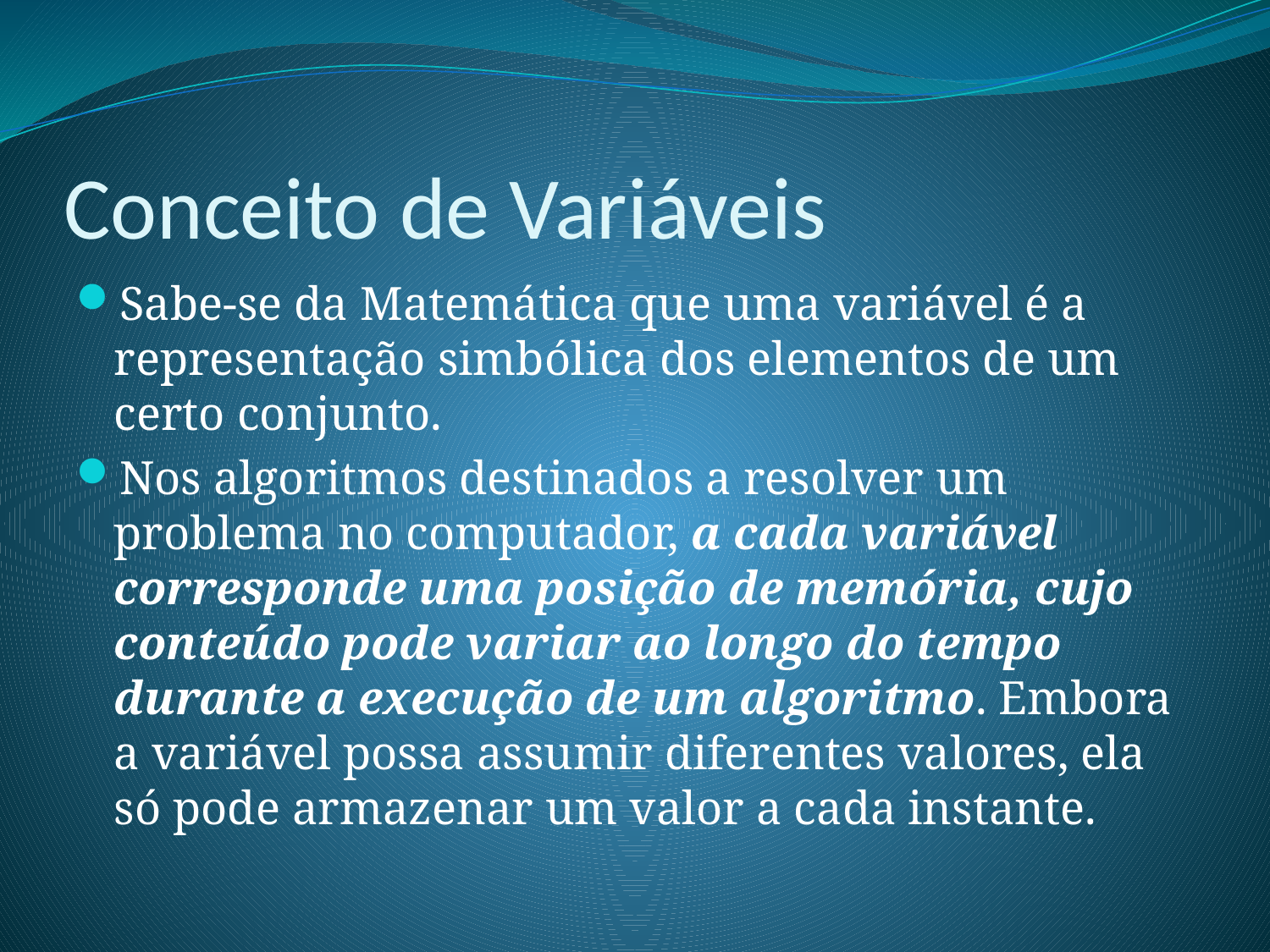

# Conceito de Variáveis
Sabe-se da Matemática que uma variável é a representação simbólica dos elementos de um certo conjunto.
Nos algoritmos destinados a resolver um problema no computador, a cada variável corresponde uma posição de memória, cujo conteúdo pode variar ao longo do tempo durante a execução de um algoritmo. Embora a variável possa assumir diferentes valores, ela só pode armazenar um valor a cada instante.